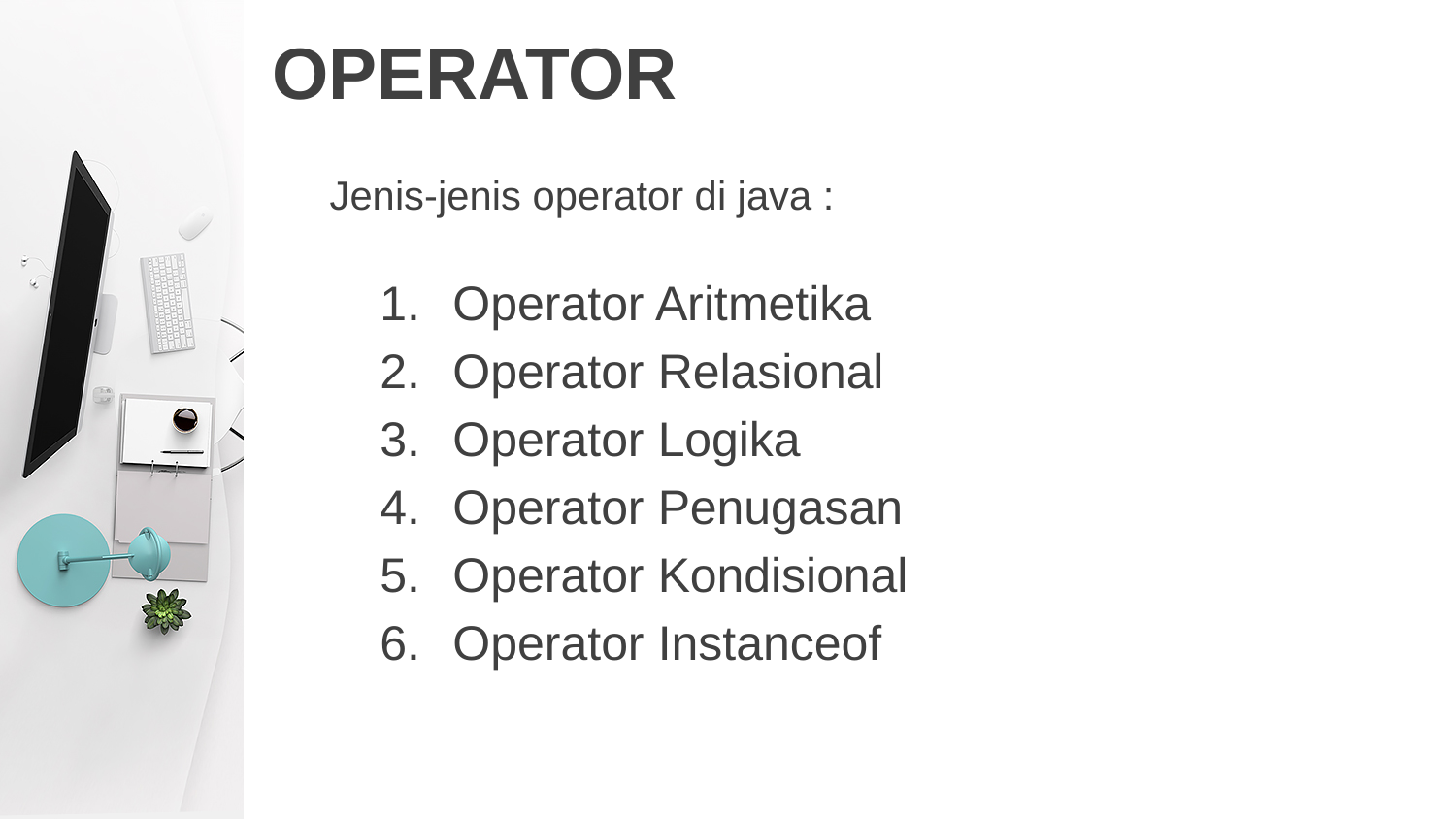

# OPERATOR
Jenis-jenis operator di java :
Operator Aritmetika
Operator Relasional
Operator Logika
Operator Penugasan
Operator Kondisional
Operator Instanceof